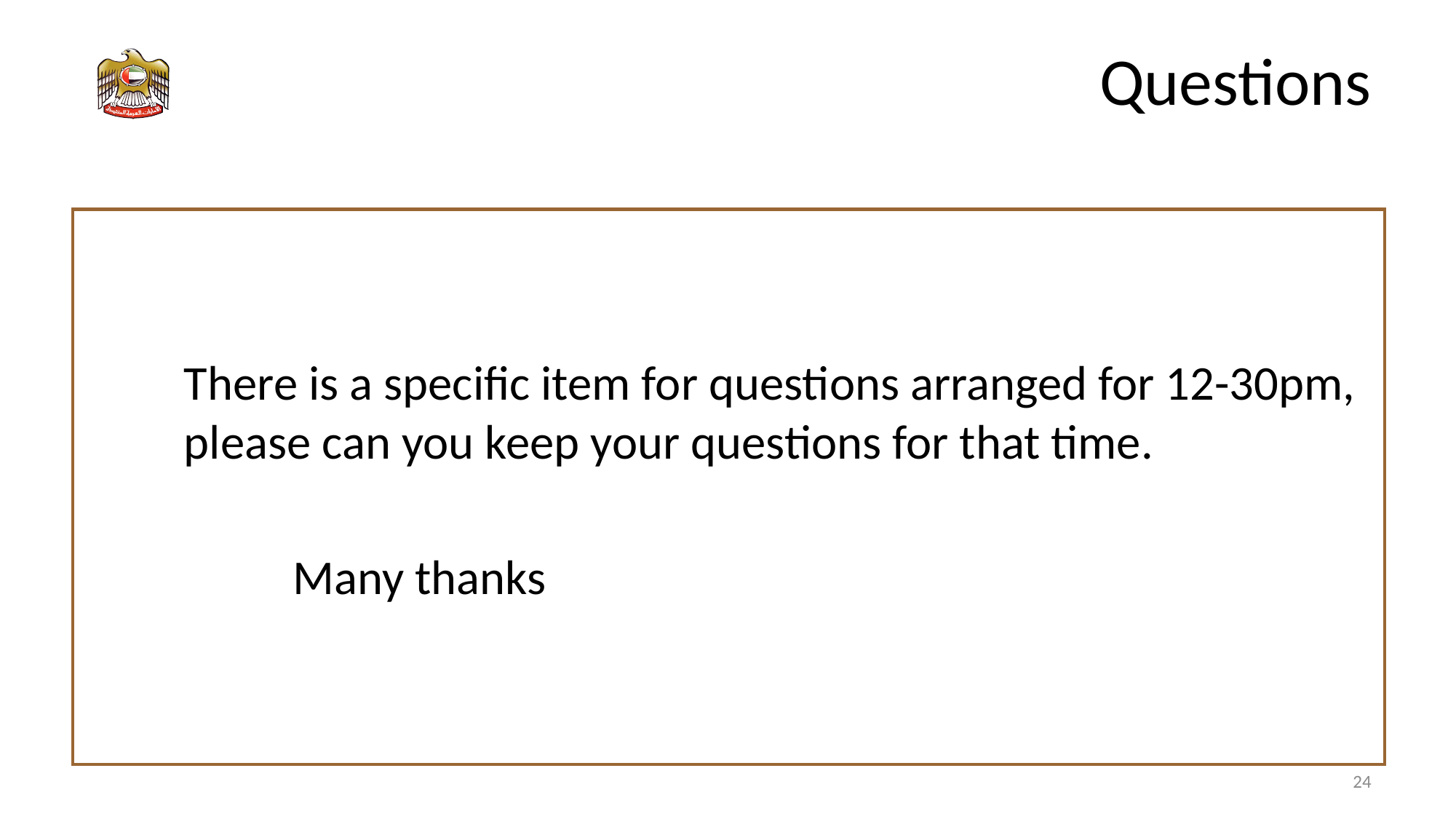

# Questions

	There is a specific item for questions arranged for 12-30pm, 	please can you keep your questions for that time.

		Many thanks
24